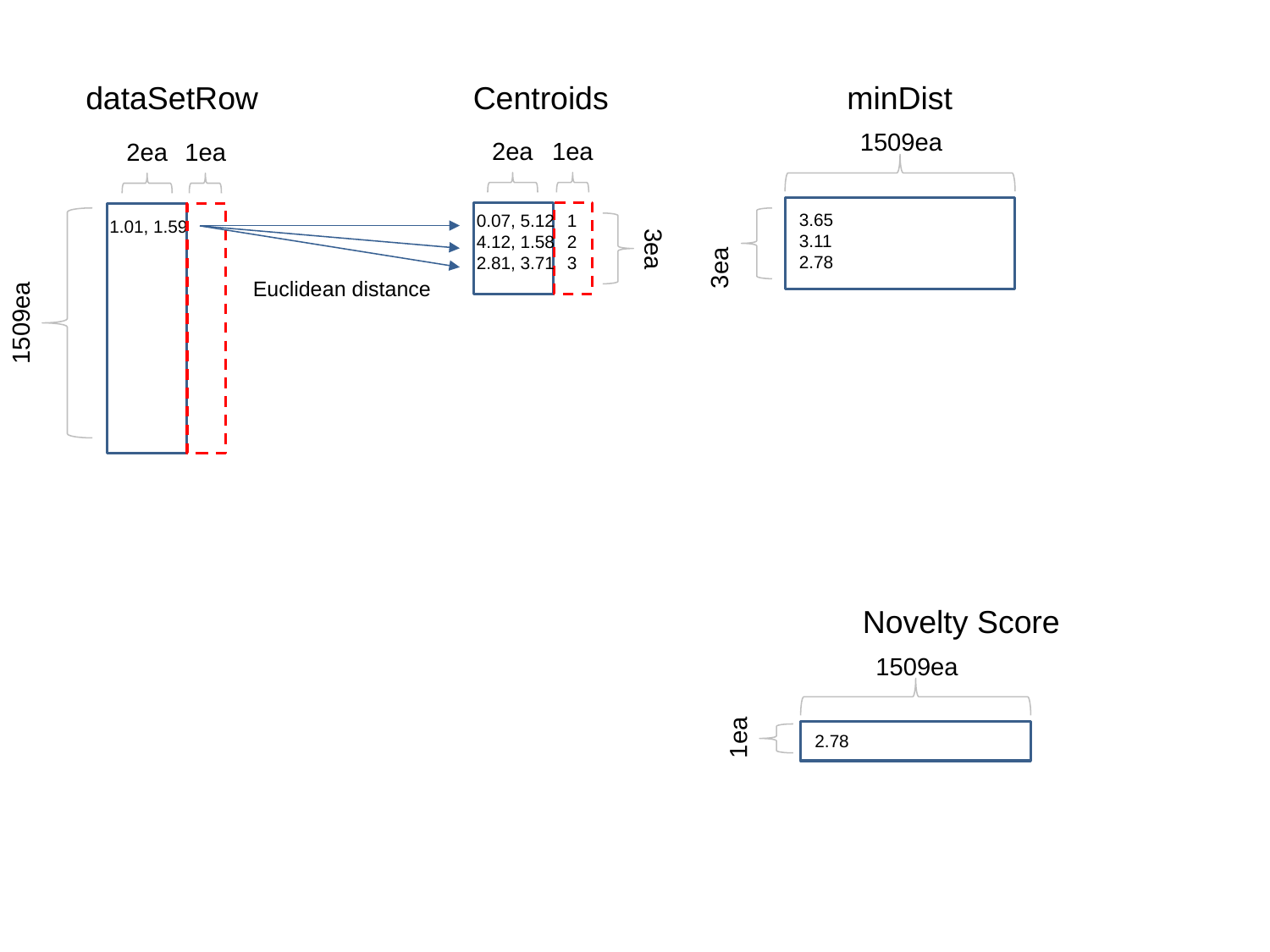

dataSetRow
Centroids
minDist
1509ea
2ea
1ea
1ea
2ea

3.65
3.11
2.78

0.07, 5.12
4.12, 1.58
2.81, 3.71
1
2
3

1.01, 1.59

3ea
3ea
Euclidean distance
1509ea

Novelty Score
1509ea
1ea

2.78